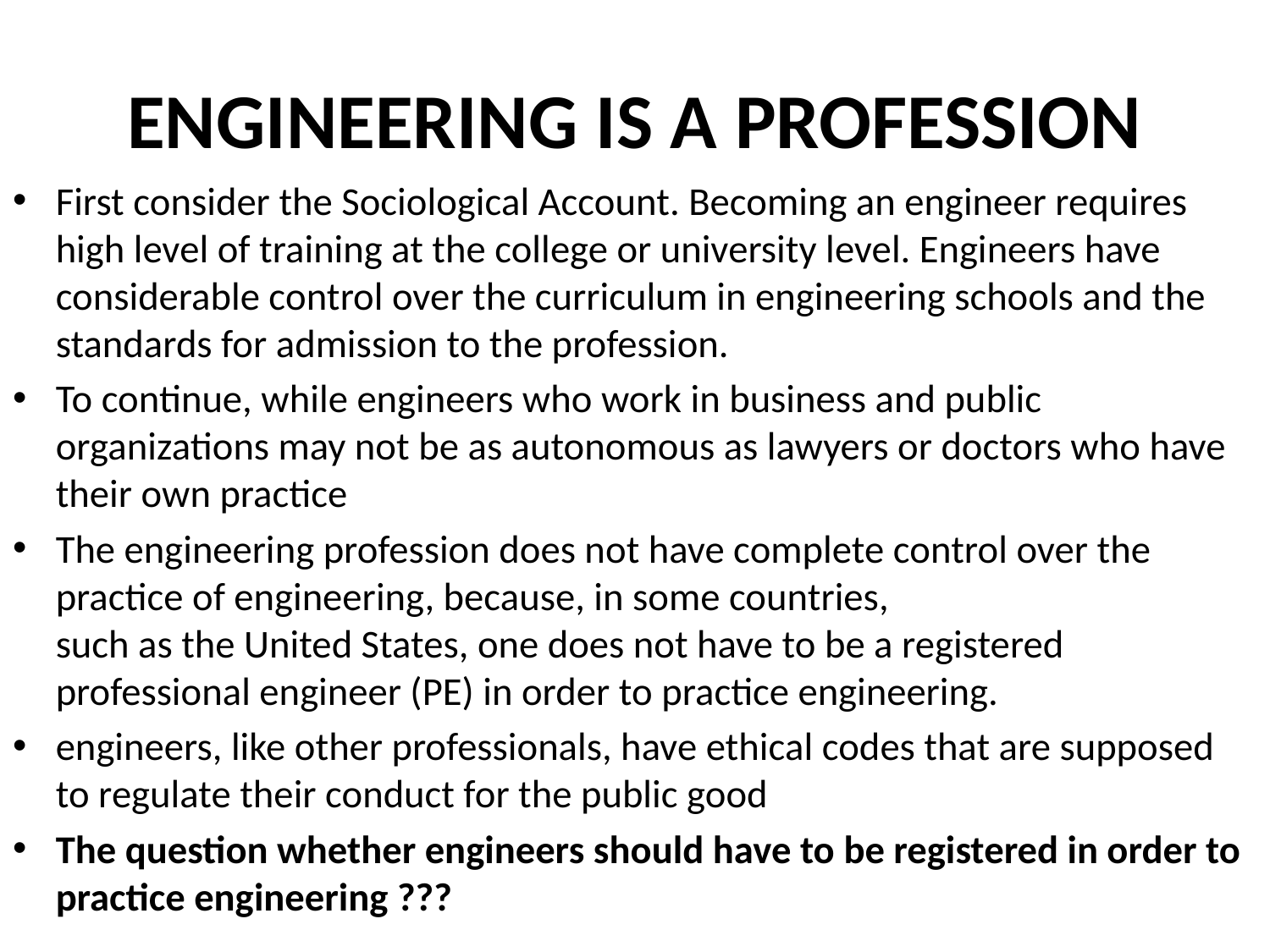

# ENGINEERING IS A PROFESSION
First consider the Sociological Account. Becoming an engineer requires high level of training at the college or university level. Engineers have considerable control over the curriculum in engineering schools and the standards for admission to the profession.
To continue, while engineers who work in business and public organizations may not be as autonomous as lawyers or doctors who have their own practice
The engineering profession does not have complete control over the practice of engineering, because, in some countries,
such as the United States, one does not have to be a registered professional engineer (PE) in order to practice engineering.
engineers, like other professionals, have ethical codes that are supposed to regulate their conduct for the public good
The question whether engineers should have to be registered in order to practice engineering ???